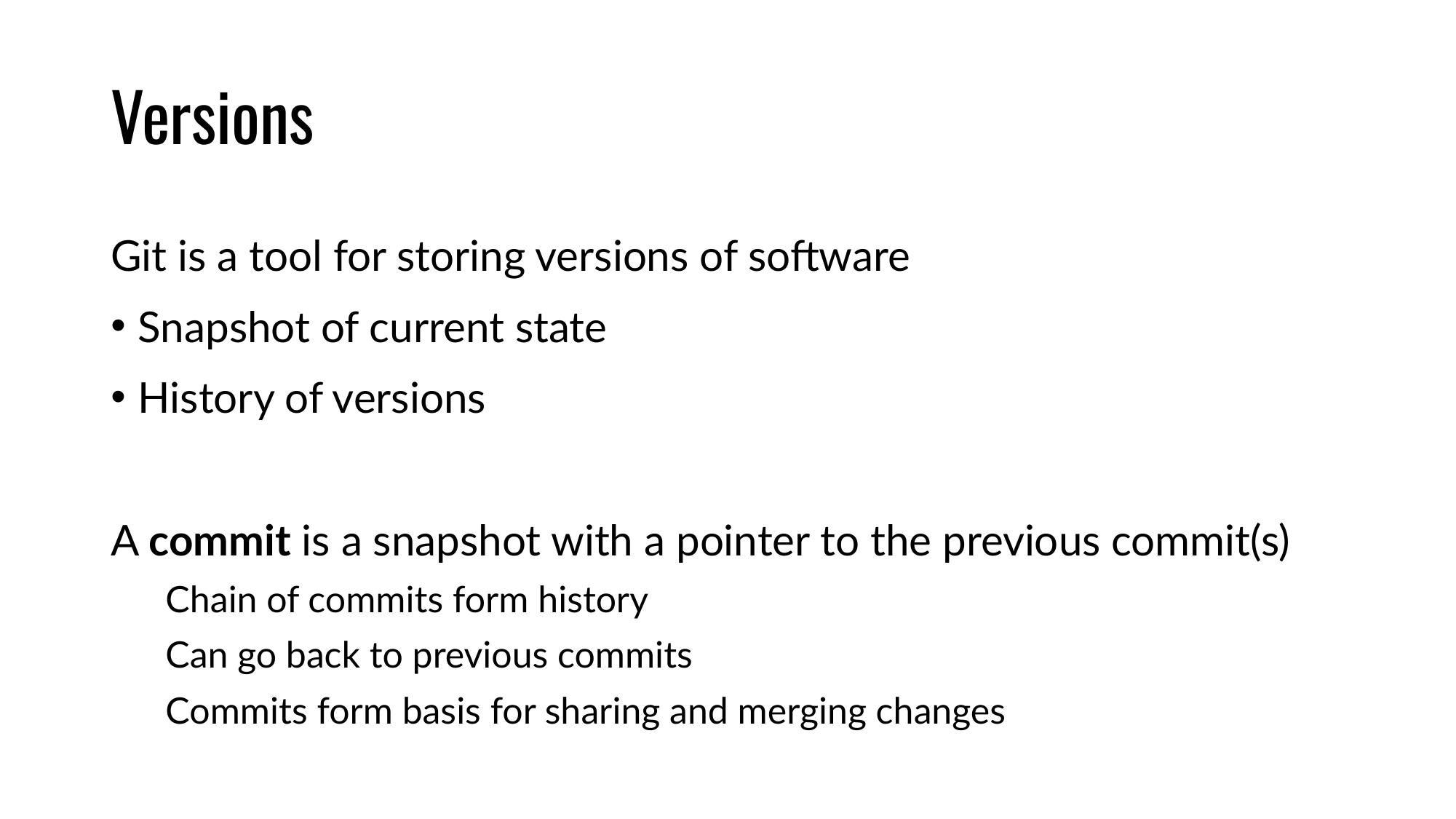

# Versions
Git is a tool for storing versions of software
Snapshot of current state
History of versions

A commit is a snapshot with a pointer to the previous commit(s)
Chain of commits form history
Can go back to previous commits
Commits form basis for sharing and merging changes